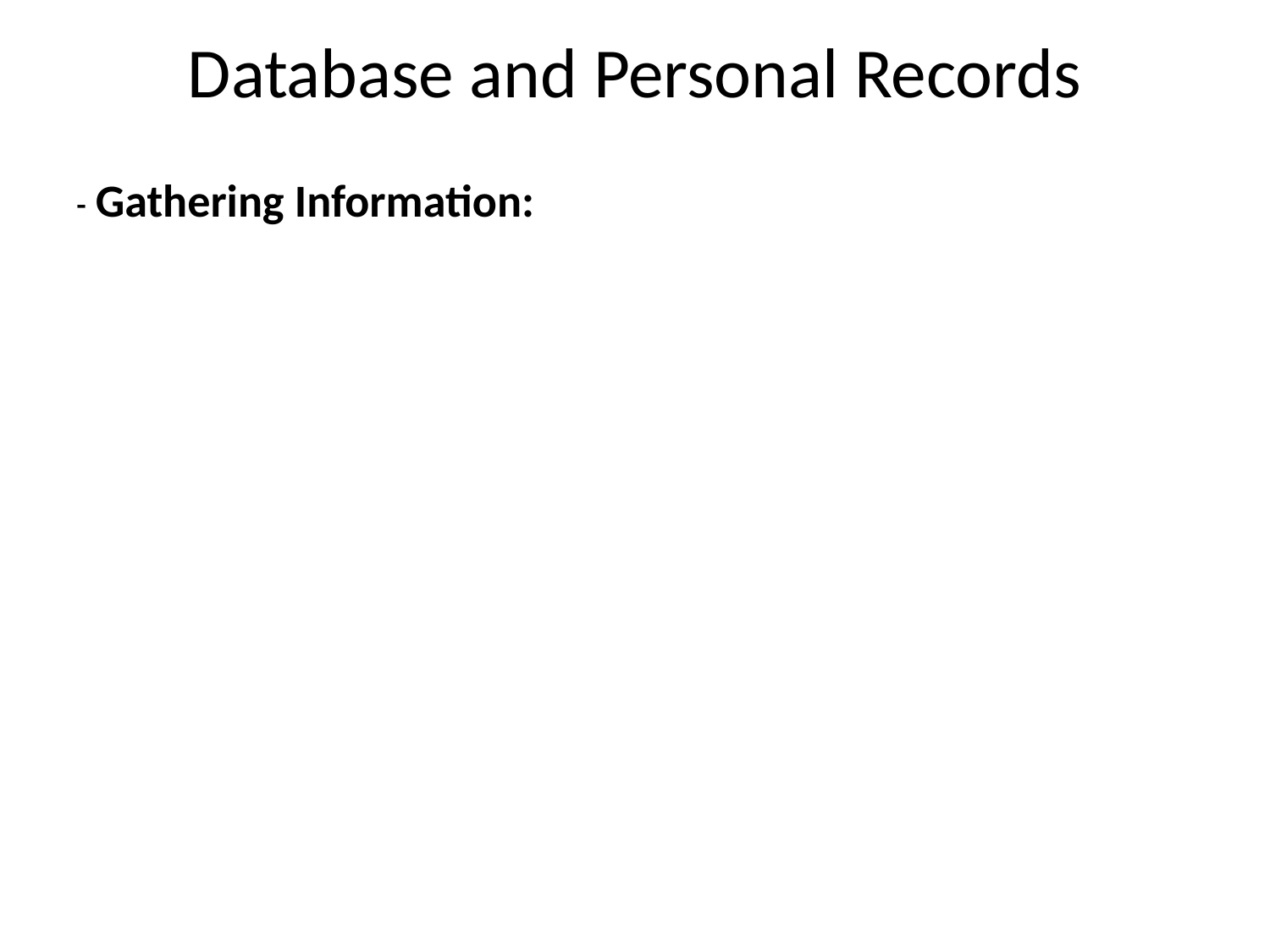

Database and Personal Records
- Gathering Information:
Warranty cards.
Purchasing records.
Membership lists.
Web activity.
Change-of-address forms.
Much more….